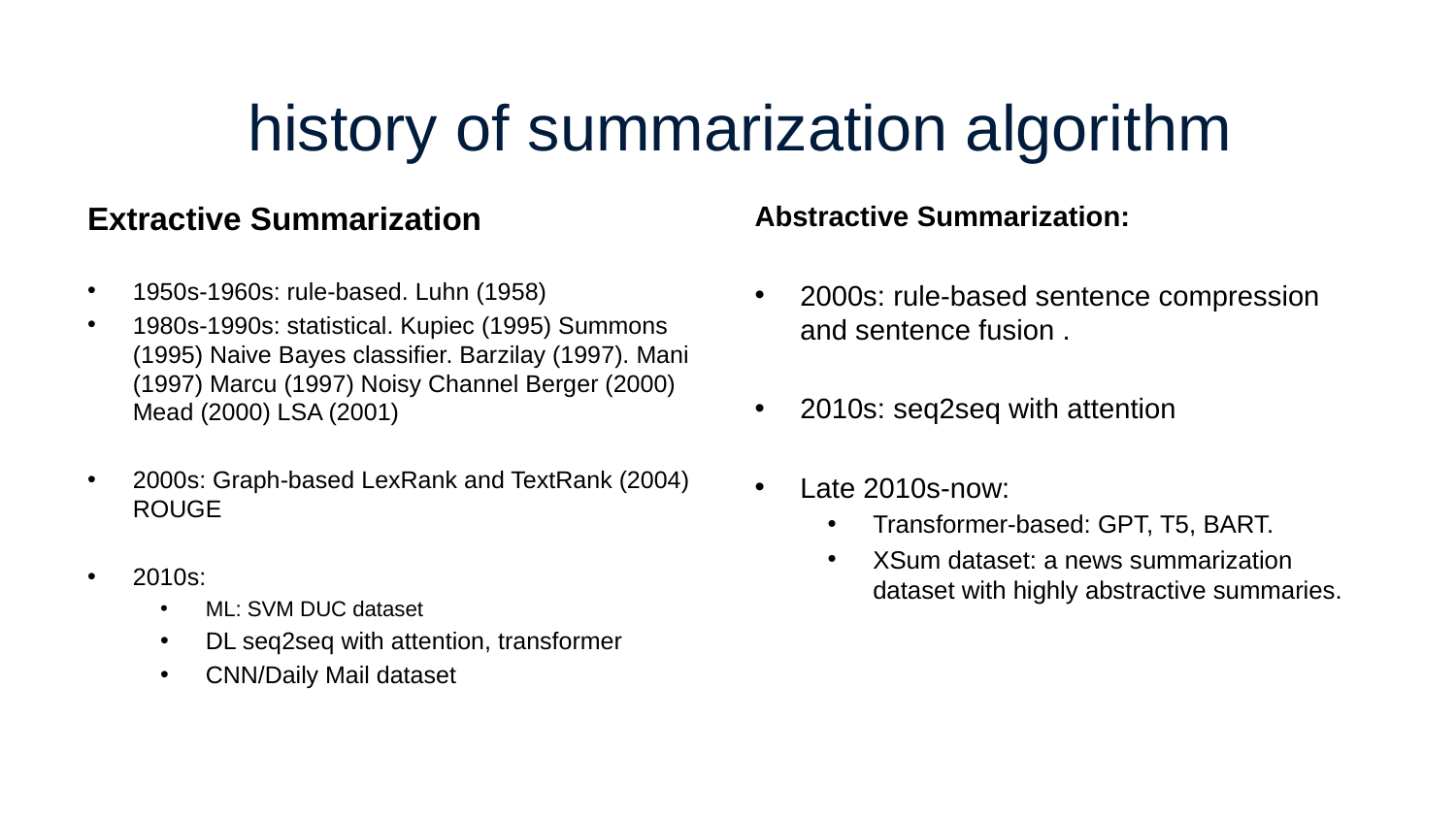

# history of summarization algorithm
Extractive Summarization

1950s-1960s: rule-based. Luhn (1958)
1980s-1990s: statistical. Kupiec (1995) Summons (1995) Naive Bayes classifier. Barzilay (1997). Mani (1997) Marcu (1997) Noisy Channel Berger (2000) Mead (2000) LSA (2001)

2000s: Graph-based LexRank and TextRank (2004) ROUGE

2010s:
ML: SVM DUC dataset
DL seq2seq with attention, transformer
CNN/Daily Mail dataset
Abstractive Summarization:

2000s: rule-based sentence compression and sentence fusion .

2010s: seq2seq with attention

Late 2010s-now:
Transformer-based: GPT, T5, BART.
XSum dataset: a news summarization dataset with highly abstractive summaries.